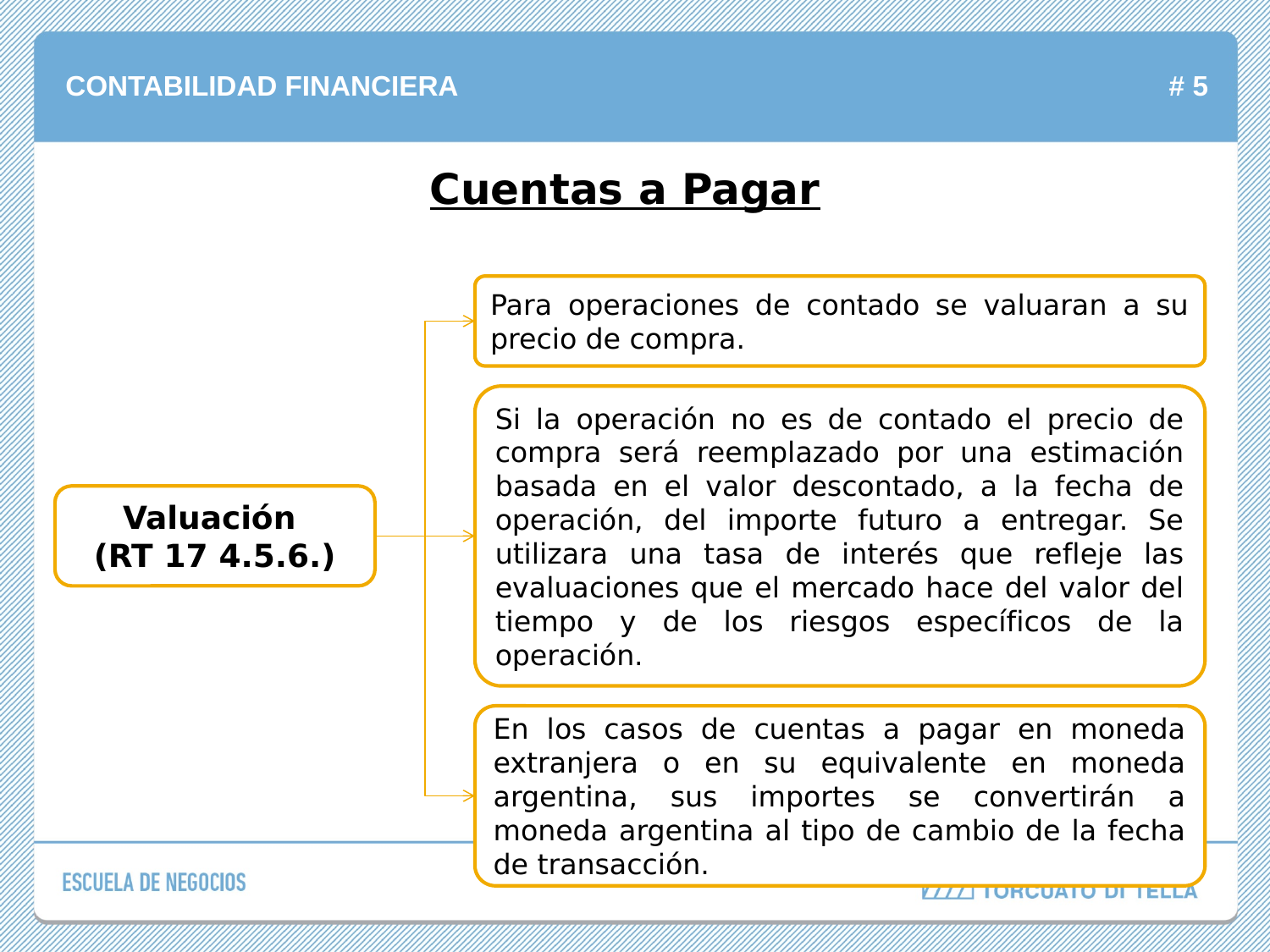

Cuentas a Pagar
Para operaciones de contado se valuaran a su precio de compra.
Si la operación no es de contado el precio de compra será reemplazado por una estimación basada en el valor descontado, a la fecha de operación, del importe futuro a entregar. Se utilizara una tasa de interés que refleje las evaluaciones que el mercado hace del valor del tiempo y de los riesgos específicos de la operación.
Valuación
(RT 17 4.5.6.)
En los casos de cuentas a pagar en moneda extranjera o en su equivalente en moneda argentina, sus importes se convertirán a moneda argentina al tipo de cambio de la fecha de transacción.